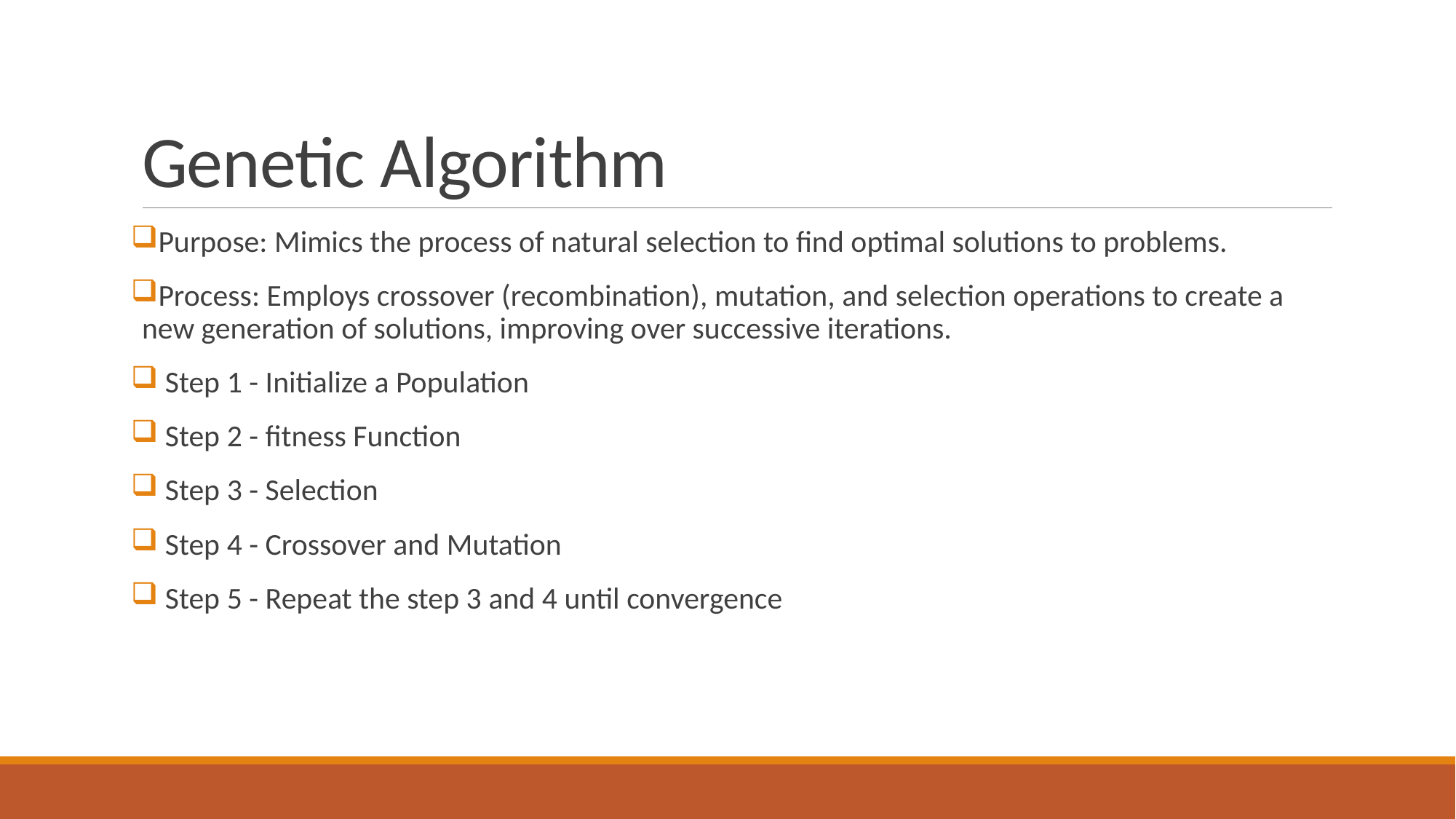

# Genetic Algorithm
Purpose: Mimics the process of natural selection to find optimal solutions to problems.
Process: Employs crossover (recombination), mutation, and selection operations to create a new generation of solutions, improving over successive iterations.
 Step 1 - Initialize a Population
 Step 2 - fitness Function
 Step 3 - Selection
 Step 4 - Crossover and Mutation
 Step 5 - Repeat the step 3 and 4 until convergence